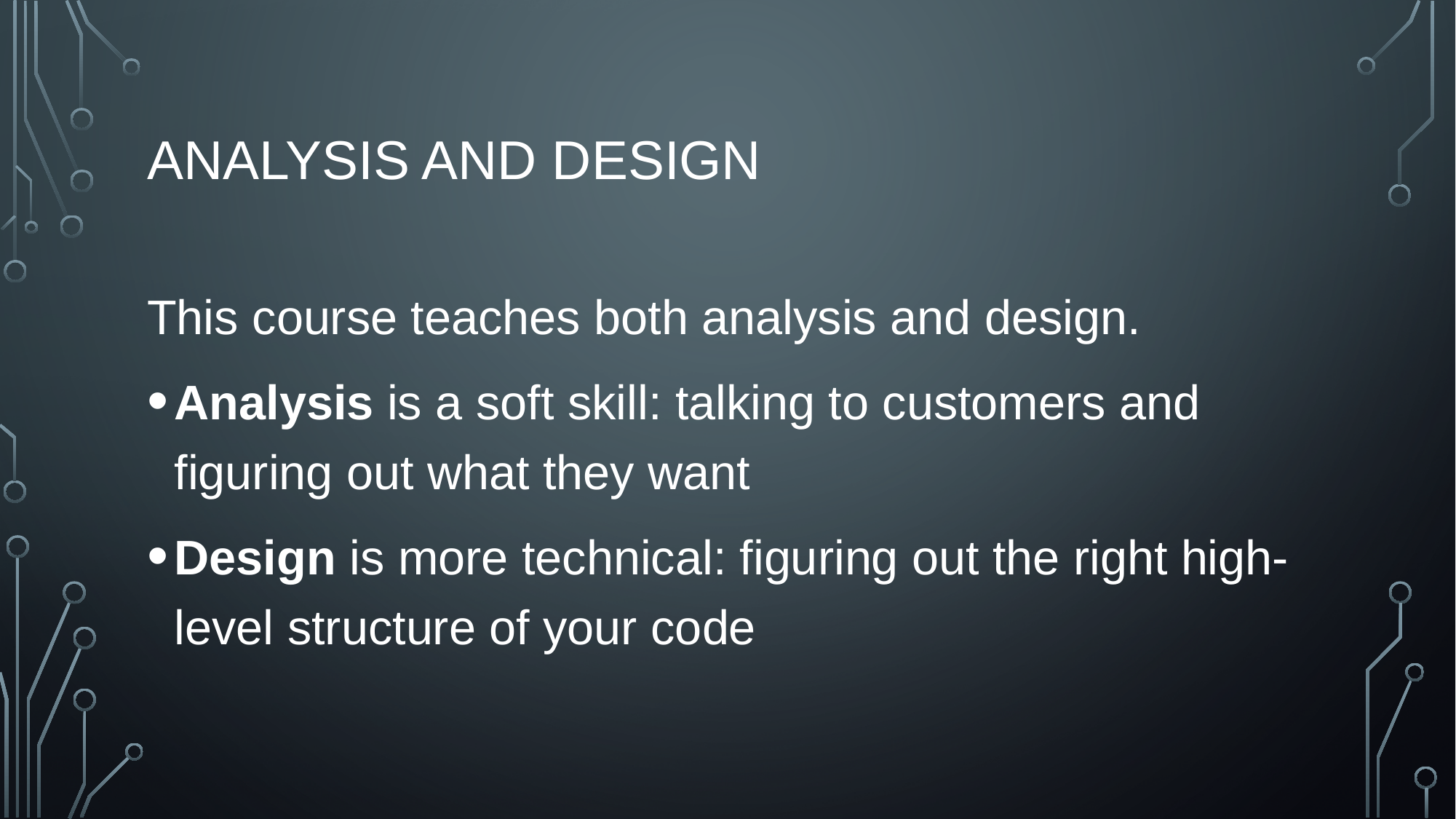

# Analysis and Design
This course teaches both analysis and design.
Analysis is a soft skill: talking to customers and figuring out what they want
Design is more technical: figuring out the right high-level structure of your code